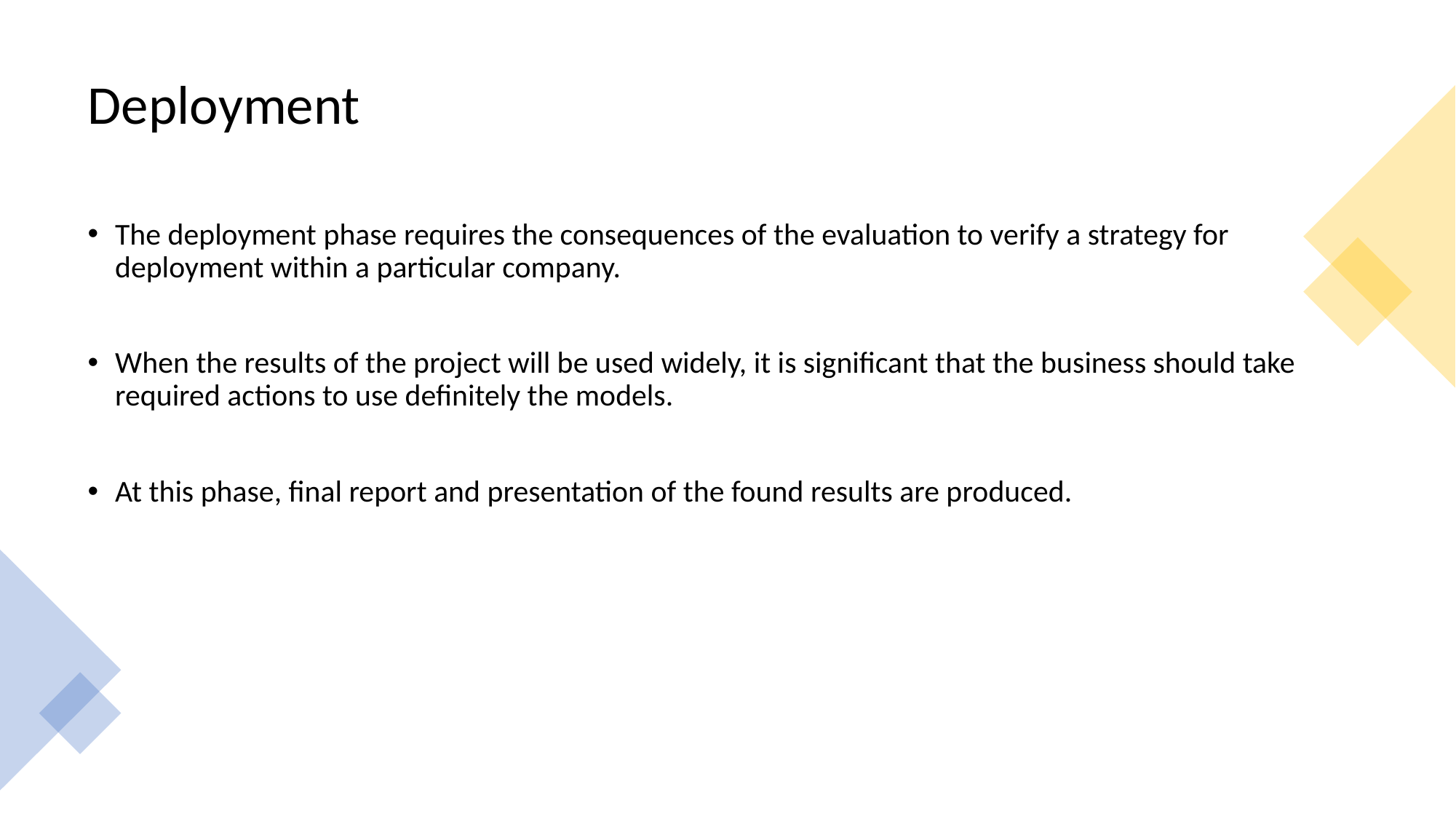

# Deployment

The deployment phase requires the consequences of the evaluation to verify a strategy for deployment within a particular company.

When the results of the project will be used widely, it is significant that the business should take required actions to use definitely the models.

At this phase, final report and presentation of the found results are produced.